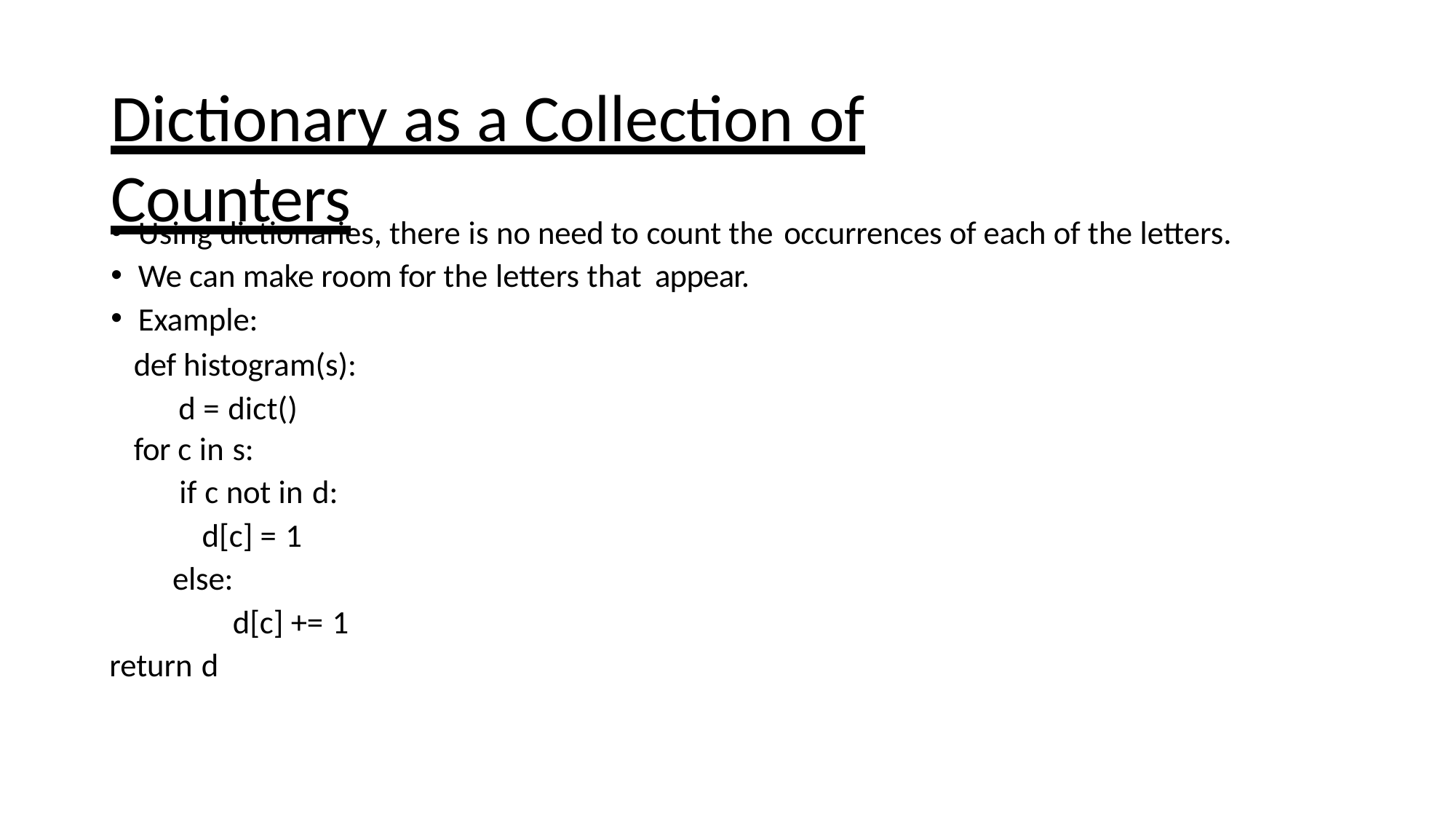

# Dictionary as a Collection of Counters
Using dictionaries, there is no need to count the occurrences of each of the letters.
We can make room for the letters that appear.
Example:
def histogram(s):  d = dict()
for c in s:
if c not in d:
d[c] = 1
else:
d[c] += 1
return d